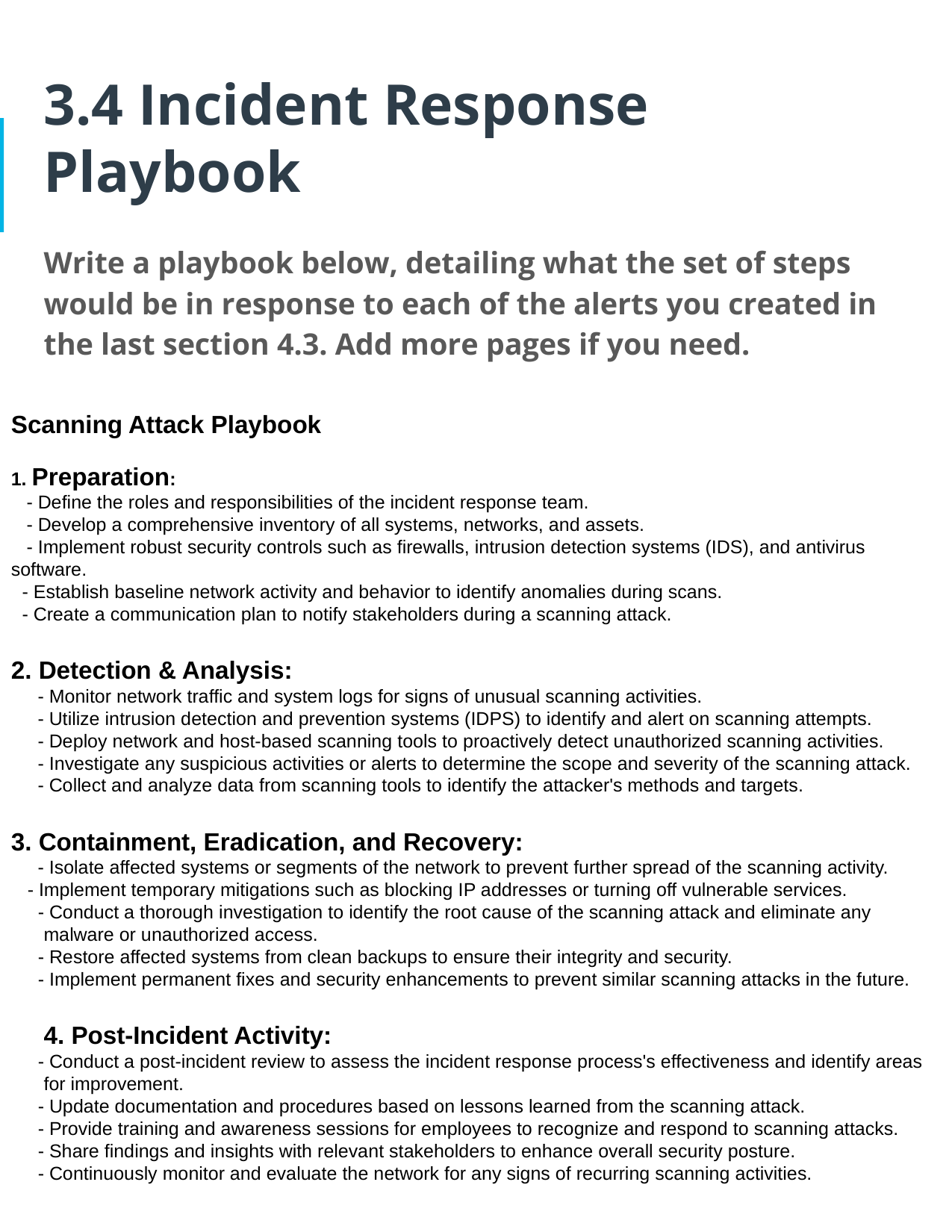

# 3.4 Incident Response Playbook
Write a playbook below, detailing what the set of steps would be in response to each of the alerts you created in the last section 4.3. Add more pages if you need.

Scanning Attack Playbook
1. Preparation:
   - Define the roles and responsibilities of the incident response team.
   - Develop a comprehensive inventory of all systems, networks, and assets.
   - Implement robust security controls such as firewalls, intrusion detection systems (IDS), and antivirus software.
- Establish baseline network activity and behavior to identify anomalies during scans.
- Create a communication plan to notify stakeholders during a scanning attack.
2. Detection & Analysis:
   - Monitor network traffic and system logs for signs of unusual scanning activities.
   - Utilize intrusion detection and prevention systems (IDPS) to identify and alert on scanning attempts.
   - Deploy network and host-based scanning tools to proactively detect unauthorized scanning activities.
   - Investigate any suspicious activities or alerts to determine the scope and severity of the scanning attack.
   - Collect and analyze data from scanning tools to identify the attacker's methods and targets.
3. Containment, Eradication, and Recovery:
   - Isolate affected systems or segments of the network to prevent further spread of the scanning activity.
 - Implement temporary mitigations such as blocking IP addresses or turning off vulnerable services.
   - Conduct a thorough investigation to identify the root cause of the scanning attack and eliminate any malware or unauthorized access.
   - Restore affected systems from clean backups to ensure their integrity and security.
   - Implement permanent fixes and security enhancements to prevent similar scanning attacks in the future.
4. Post-Incident Activity:
   - Conduct a post-incident review to assess the incident response process's effectiveness and identify areas for improvement.
   - Update documentation and procedures based on lessons learned from the scanning attack.
   - Provide training and awareness sessions for employees to recognize and respond to scanning attacks.
   - Share findings and insights with relevant stakeholders to enhance overall security posture.
   - Continuously monitor and evaluate the network for any signs of recurring scanning activities.